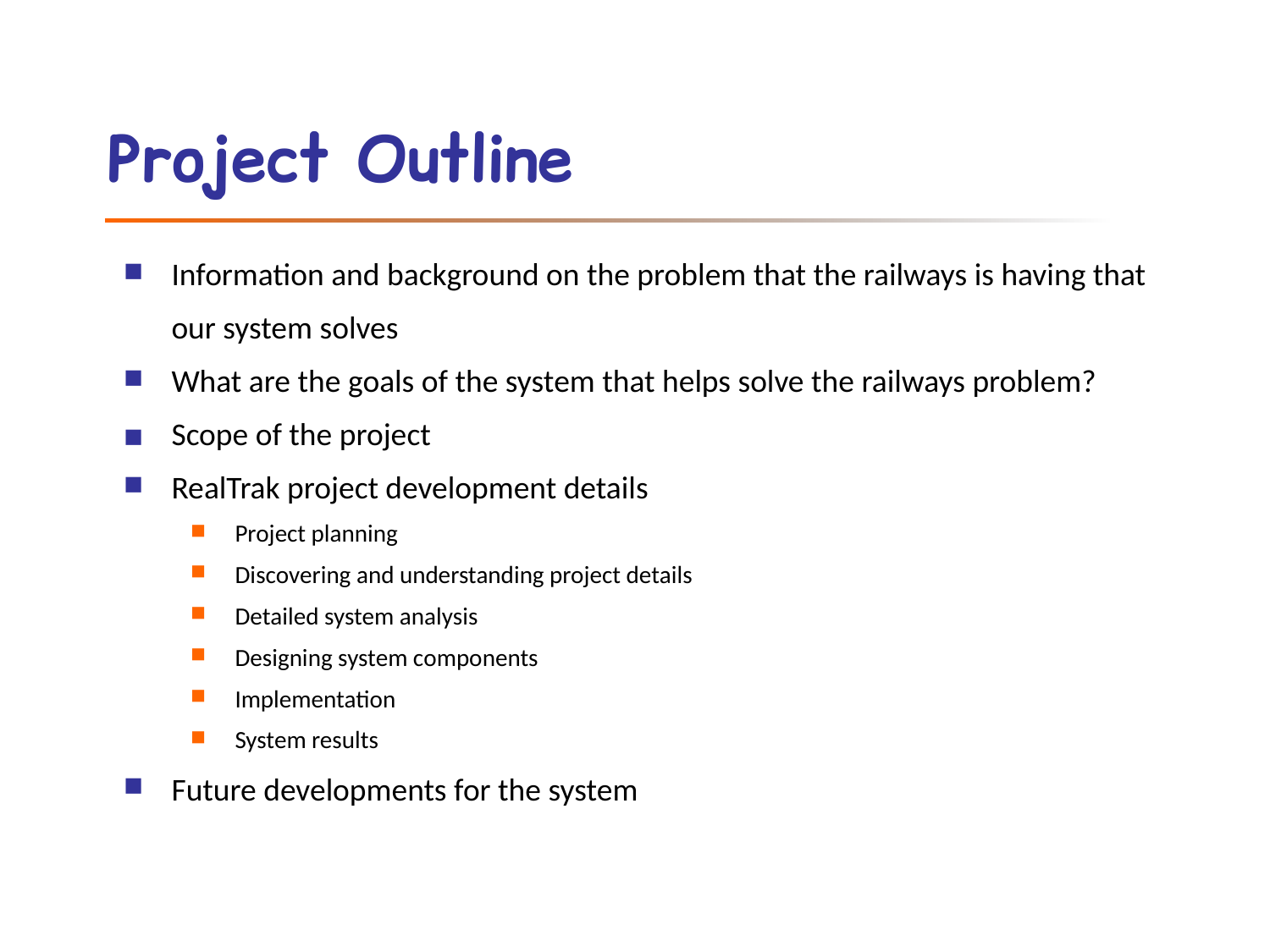

# Project Outline
Information and background on the problem that the railways is having that our system solves
What are the goals of the system that helps solve the railways problem?
Scope of the project
RealTrak project development details
Project planning
Discovering and understanding project details
Detailed system analysis
Designing system components
Implementation
System results
Future developments for the system